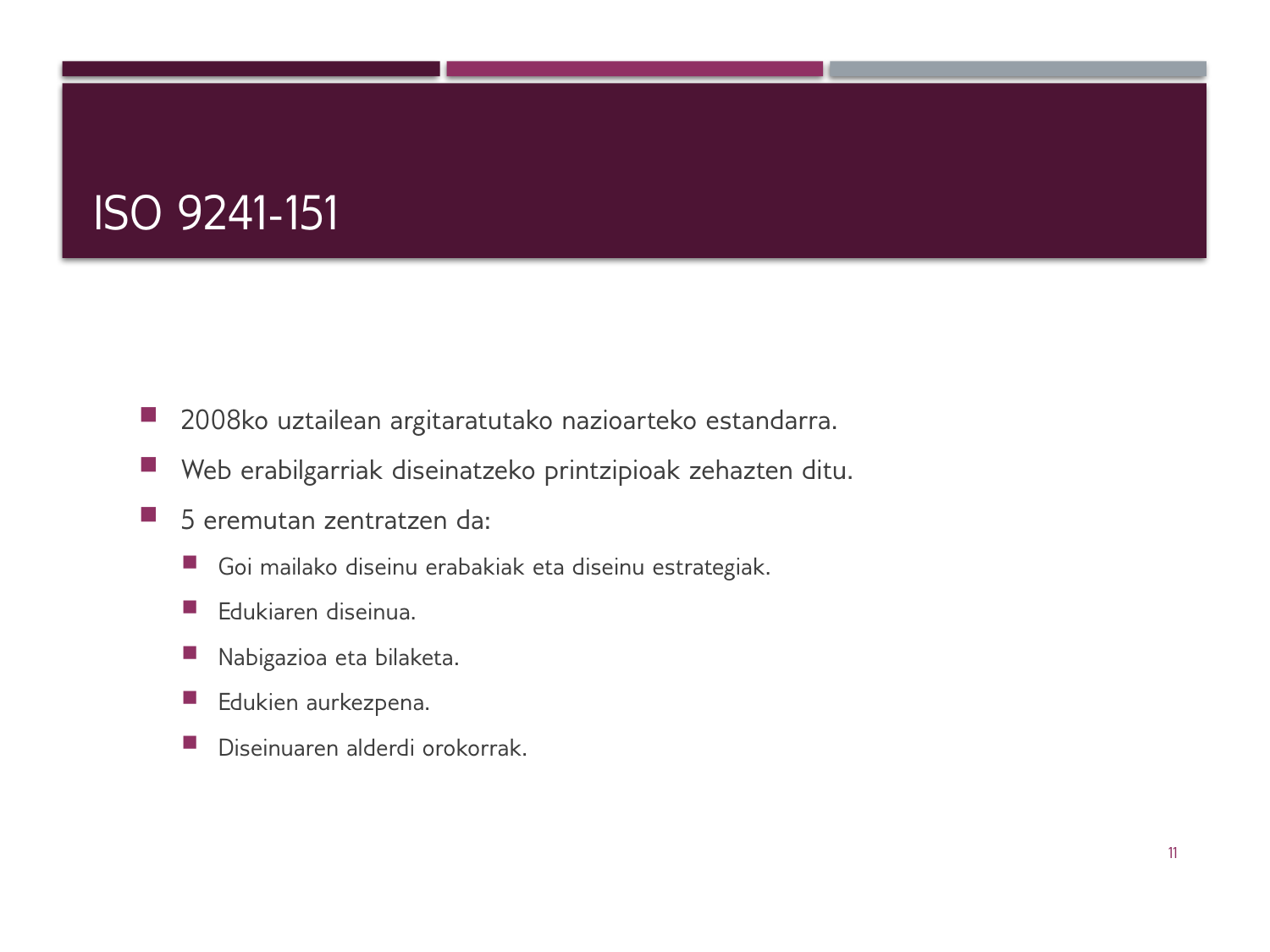

# ISO 9241-151

2008ko uztailean argitaratutako nazioarteko estandarra.
Web erabilgarriak diseinatzeko printzipioak zehazten ditu.
5 eremutan zentratzen da:
Goi mailako diseinu erabakiak eta diseinu estrategiak.
Edukiaren diseinua.
Nabigazioa eta bilaketa.
Edukien aurkezpena.
Diseinuaren alderdi orokorrak.
11